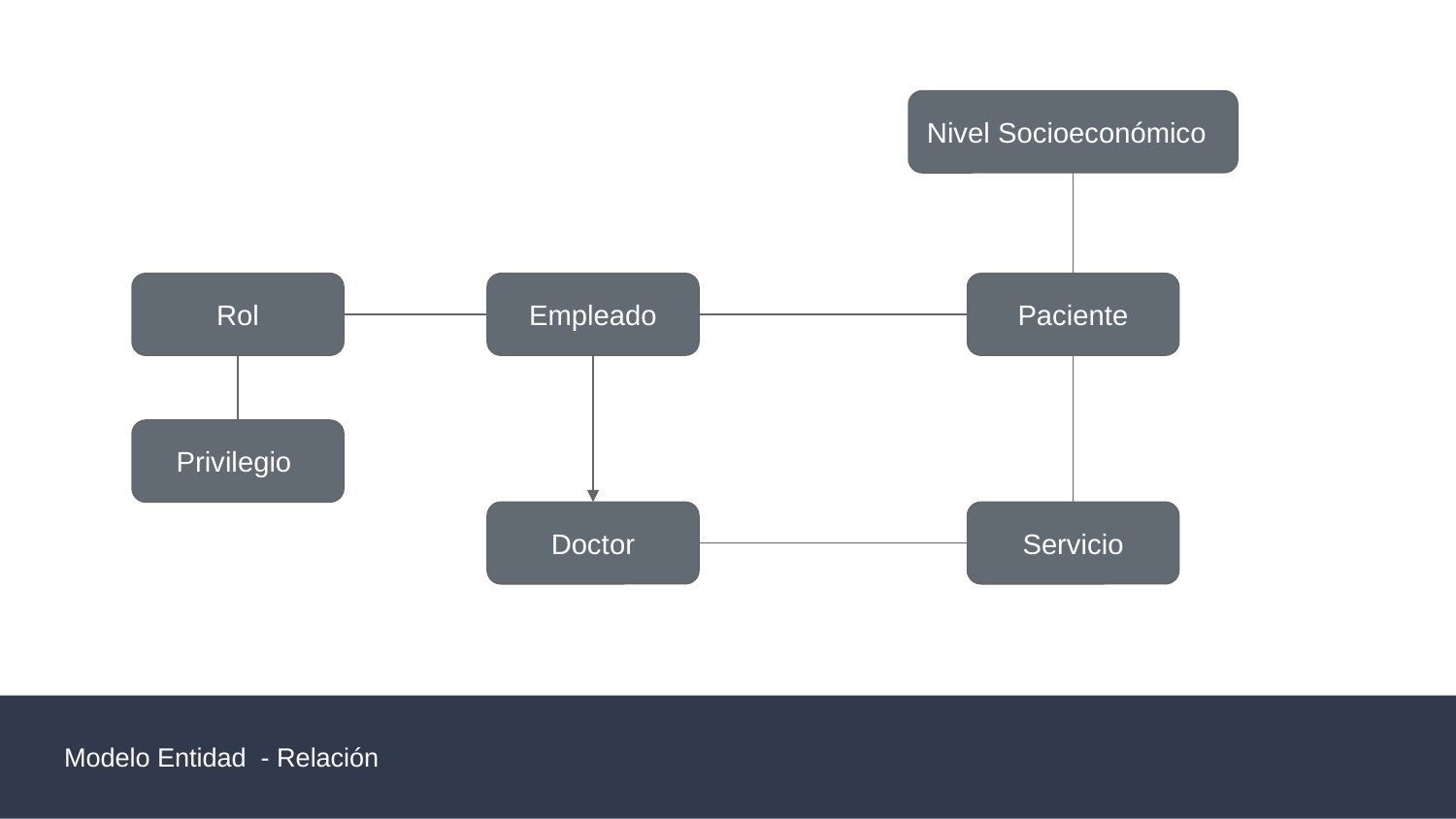

Nivel Socioeconómico
Rol
Empleado
Paciente
Privilegio
Doctor
Servicio
Modelo Entidad  - Relación